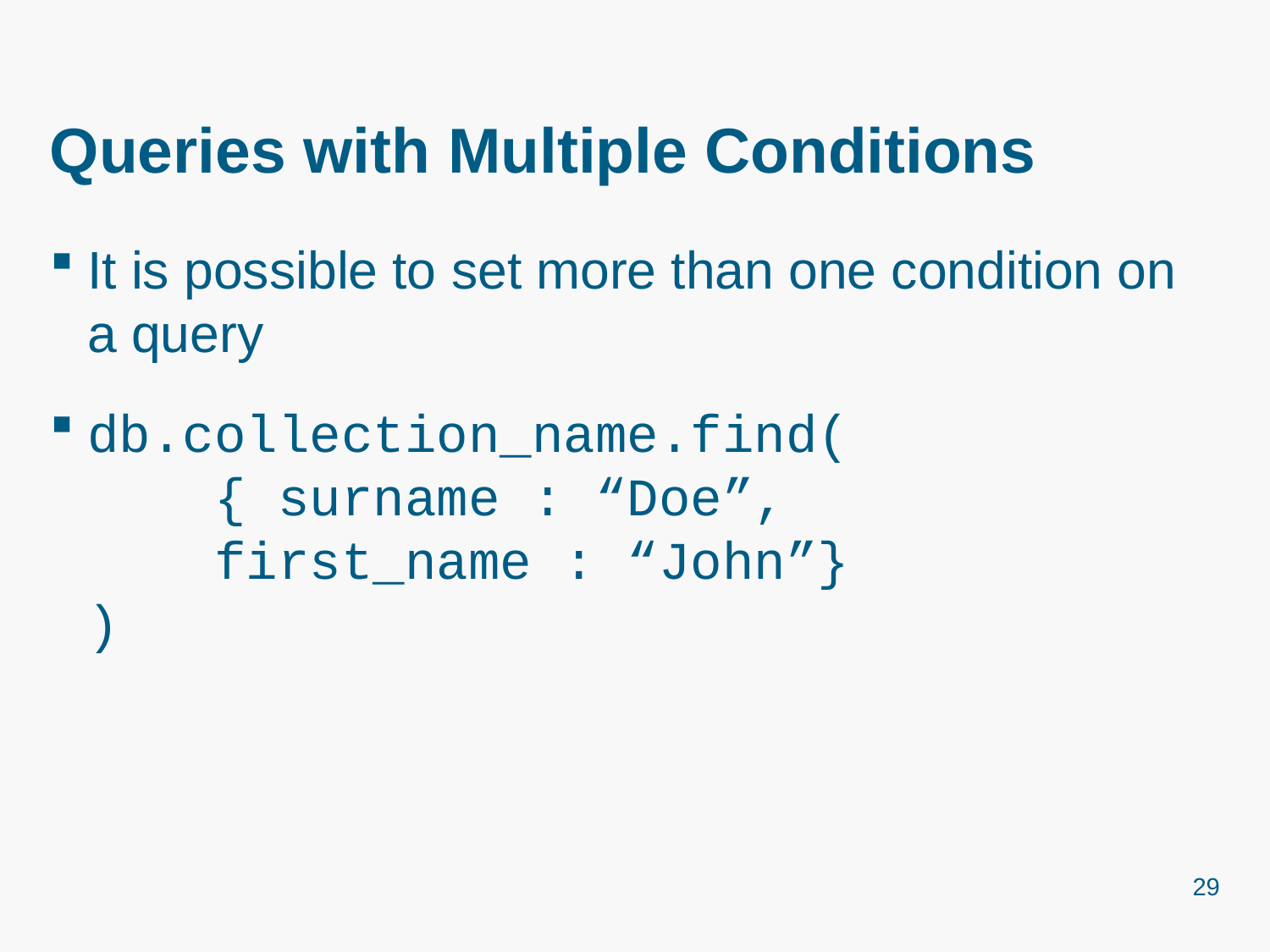

# Queries with Multiple Conditions
It is possible to set more than one condition on a query
db.collection_name.find(
	{ surname : “Doe”,
	first_name : “John”}
)
29